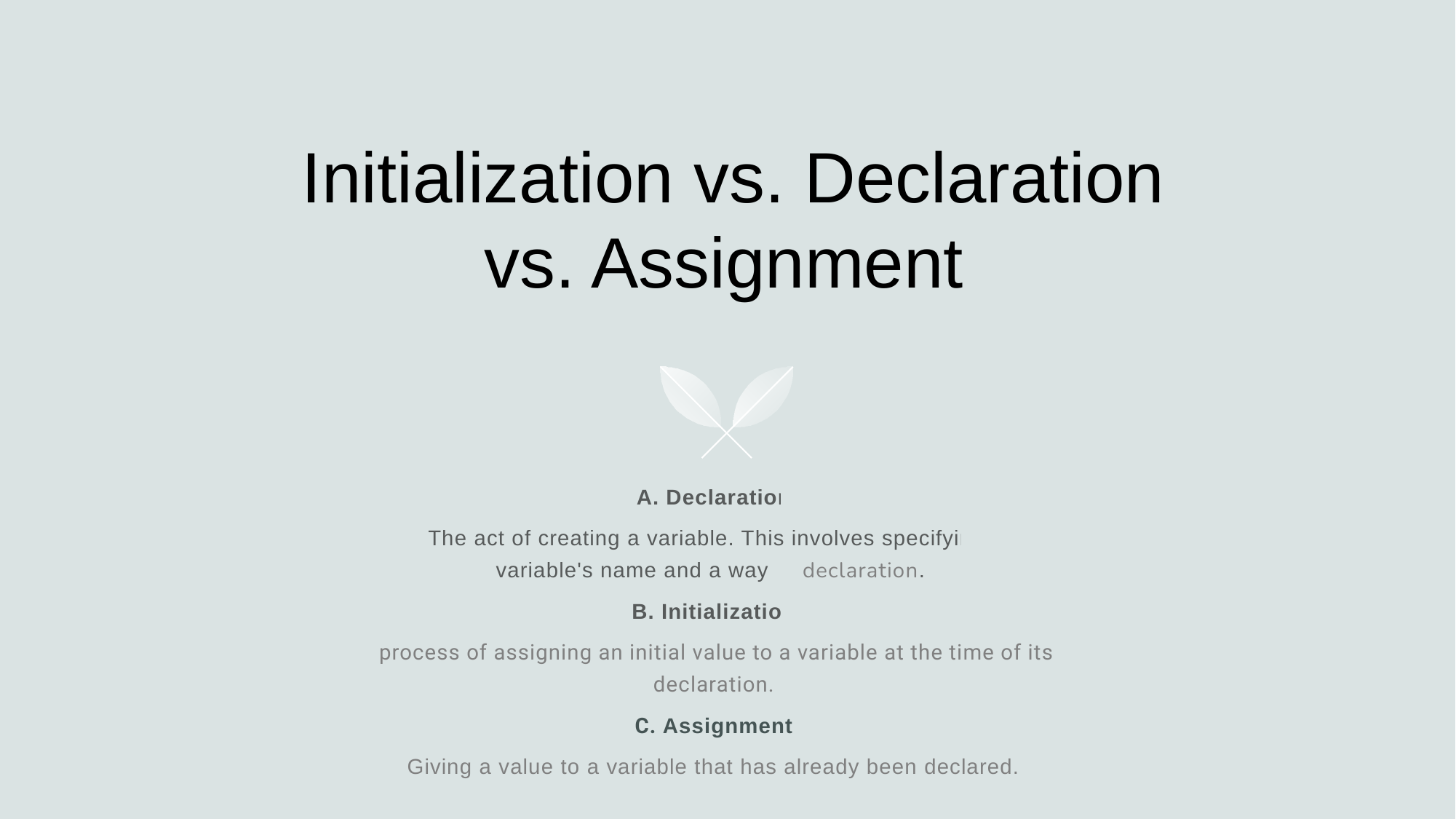

# Initialization vs. Declaration vs. Assignment

A. Declaration
 The act of creating a variable. This involves specifying a variable's name and a way of declaration.
B. Initialization
 process of assigning an initial value to a variable at the time of its declaration.
C. Assignment
Giving a value to a variable that has already been declared.